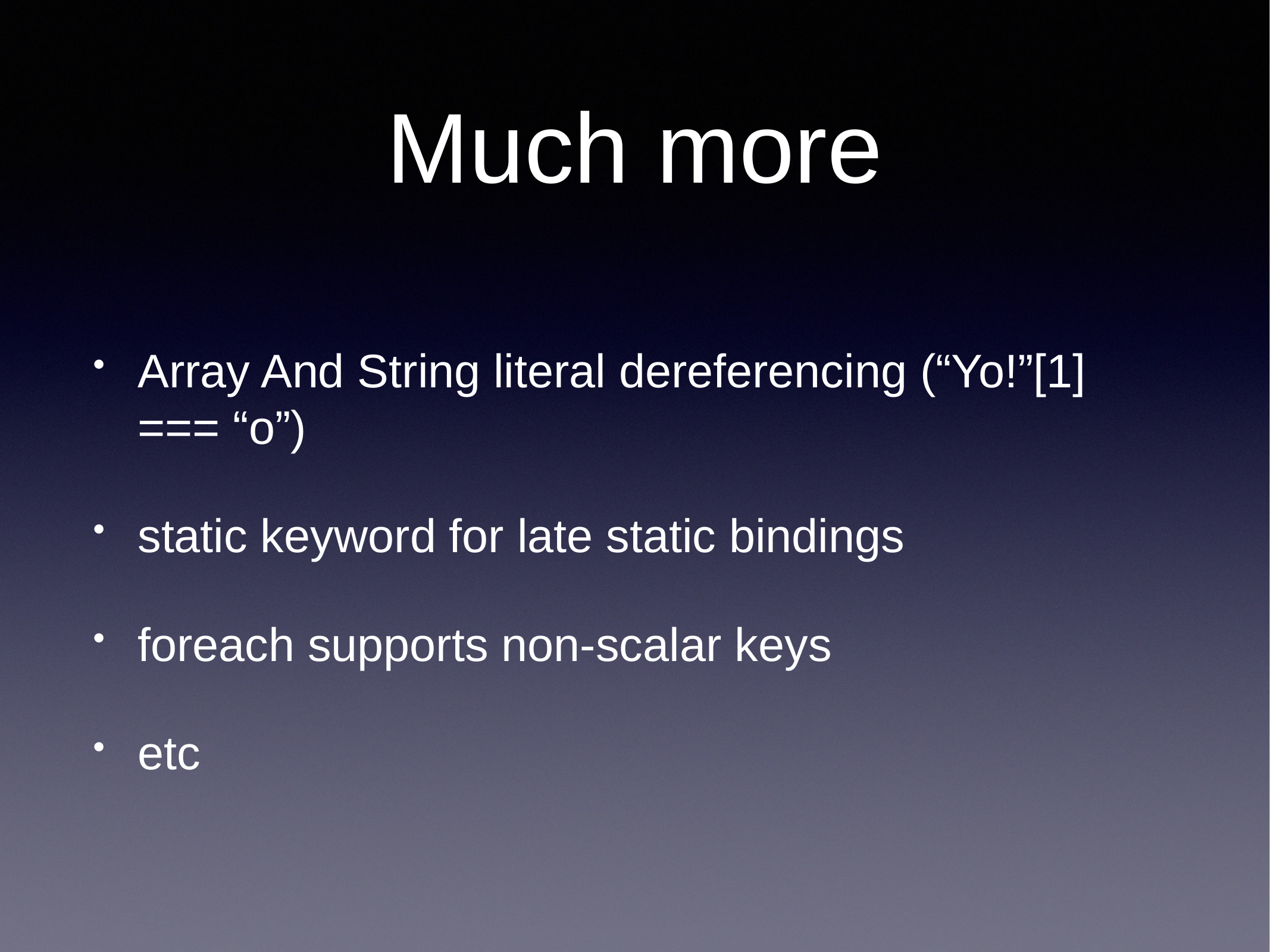

# Much more
Array And String literal dereferencing (“Yo!”[1] === “o”)
static keyword for late static bindings
foreach supports non-scalar keys
etc